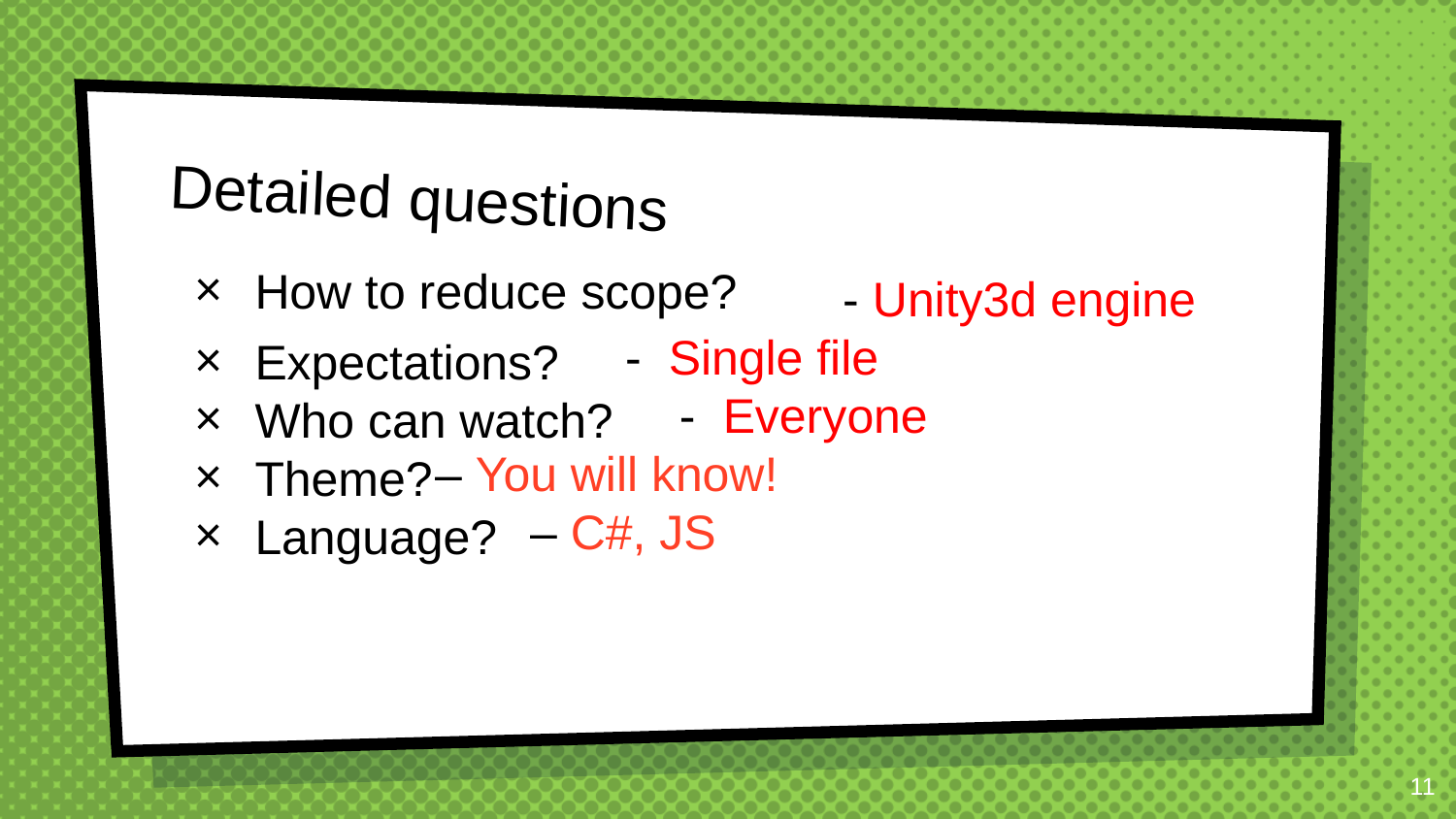

# Detailed questions
How to reduce scope?
Expectations?
Who can watch?
Theme?
Language?
                              - Unity3d engine
              -  Single file
                  -  Everyone
– You will know!
       – C#, JS
11